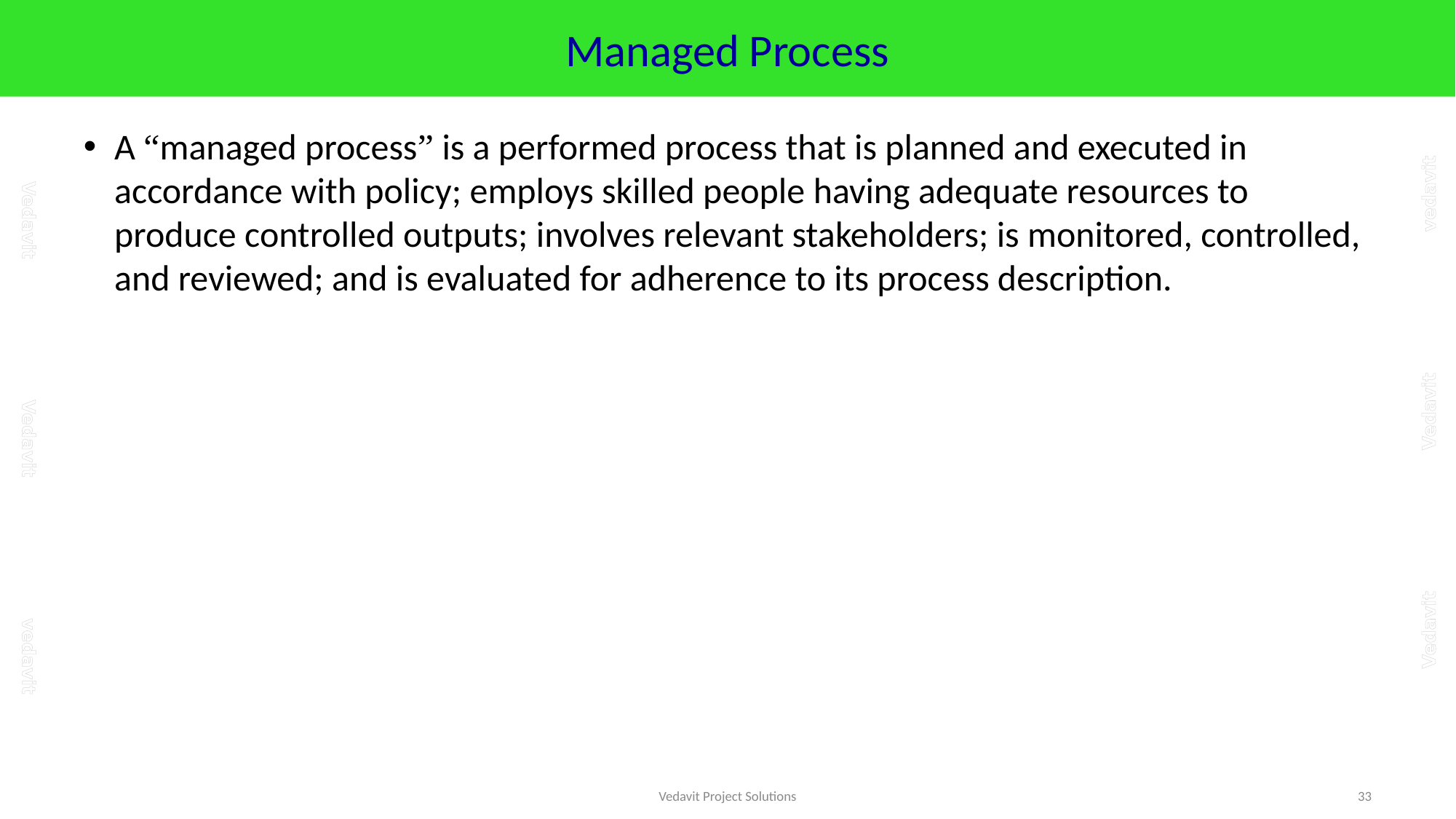

# Managed Process
A “managed process” is a performed process that is planned and executed in accordance with policy; employs skilled people having adequate resources to produce controlled outputs; involves relevant stakeholders; is monitored, controlled, and reviewed; and is evaluated for adherence to its process description.

Vedavit Project Solutions
33